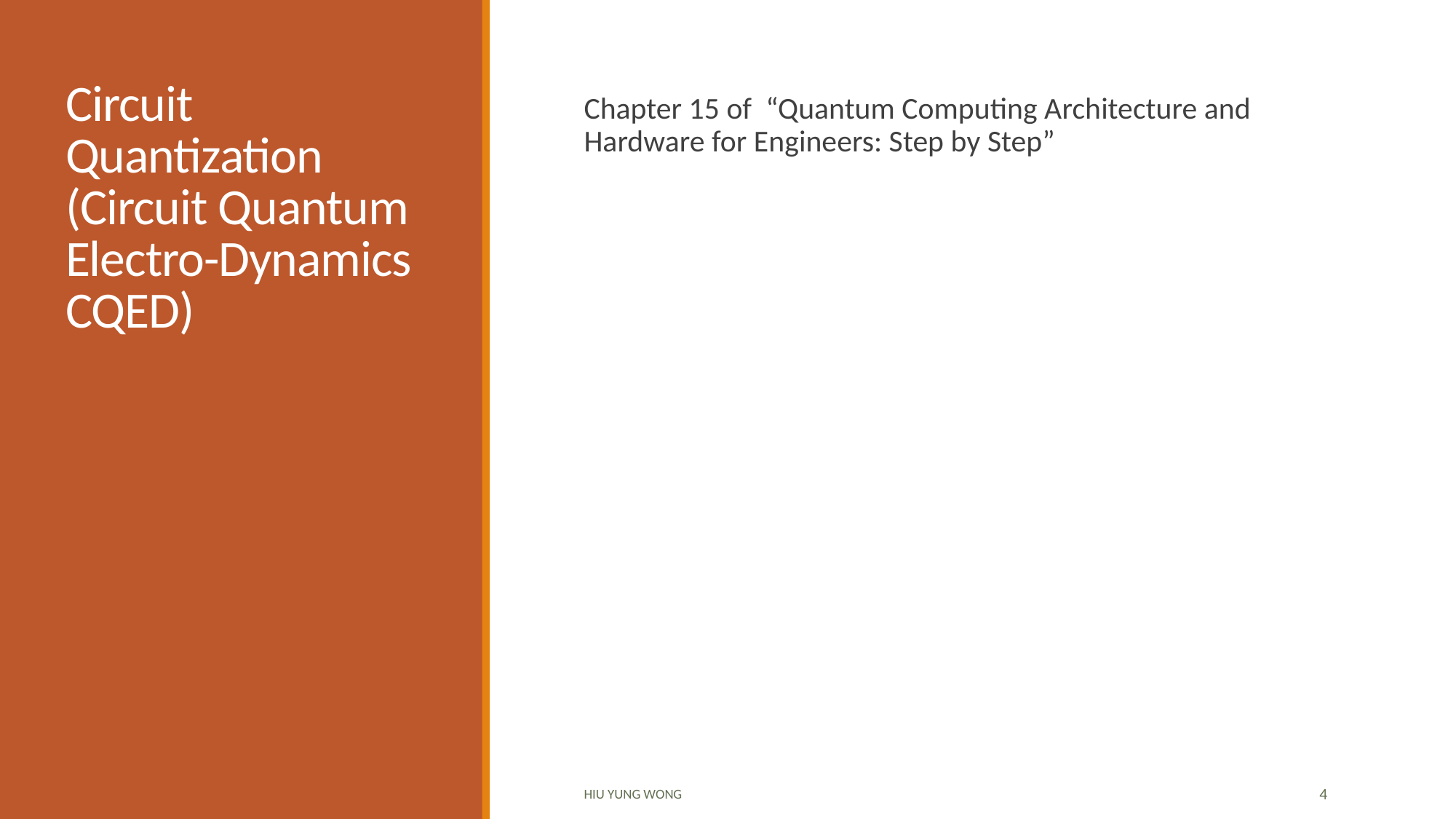

# Circuit Quantization (Circuit Quantum Electro-Dynamics CQED)
Chapter 15 of  “Quantum Computing Architecture and Hardware for Engineers: Step by Step”

Hiu Yung Wong
4